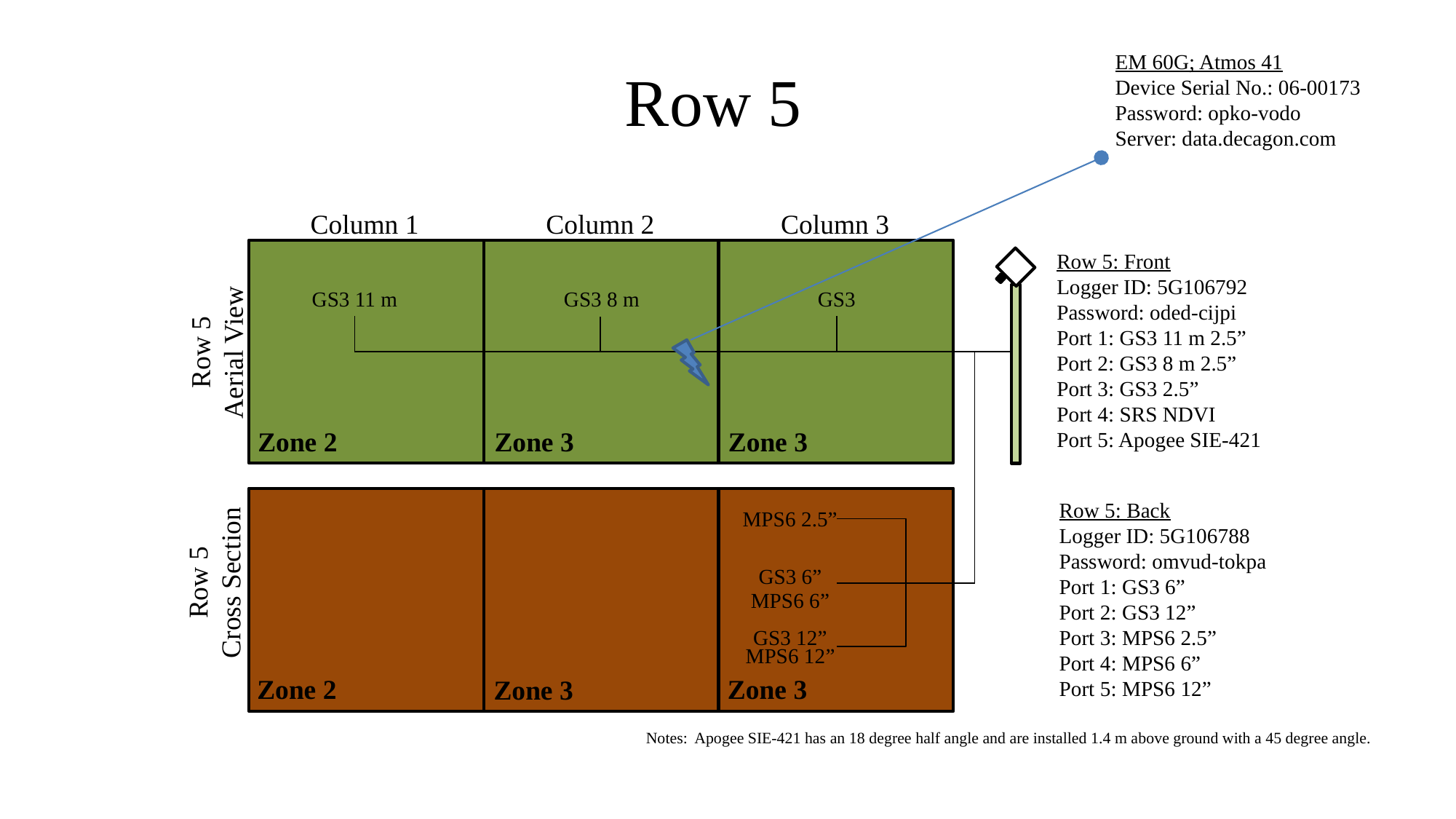

EM 60G; Atmos 41
Device Serial No.: 06-00173
Password: opko-vodo
Server: data.decagon.com
Row 5
Column 1
Column 2
Column 3

Row 5: Front
Logger ID: 5G106792
Password: oded-cijpi
Port 1: GS3 11 m 2.5”
Port 2: GS3 8 m 2.5”
Port 3: GS3 2.5”
Port 4: SRS NDVI
Port 5: Apogee SIE-421

GS3
GS3 8 m
GS3 11 m

Row 5
Aerial View

Zone 2
Zone 3
Zone 3

Row 5: Back
Logger ID: 5G106788
Password: omvud-tokpa
Port 1: GS3 6”
Port 2: GS3 12”
Port 3: MPS6 2.5”
Port 4: MPS6 6”
Port 5: MPS6 12”
MPS6 2.5”
Row 5
Cross Section
GS3 6”
MPS6 6”
GS3 12”
MPS6 12”
Zone 2
Zone 3
Zone 3
Notes:  Apogee SIE-421 has an 18 degree half angle and are installed 1.4 m above ground with a 45 degree angle.